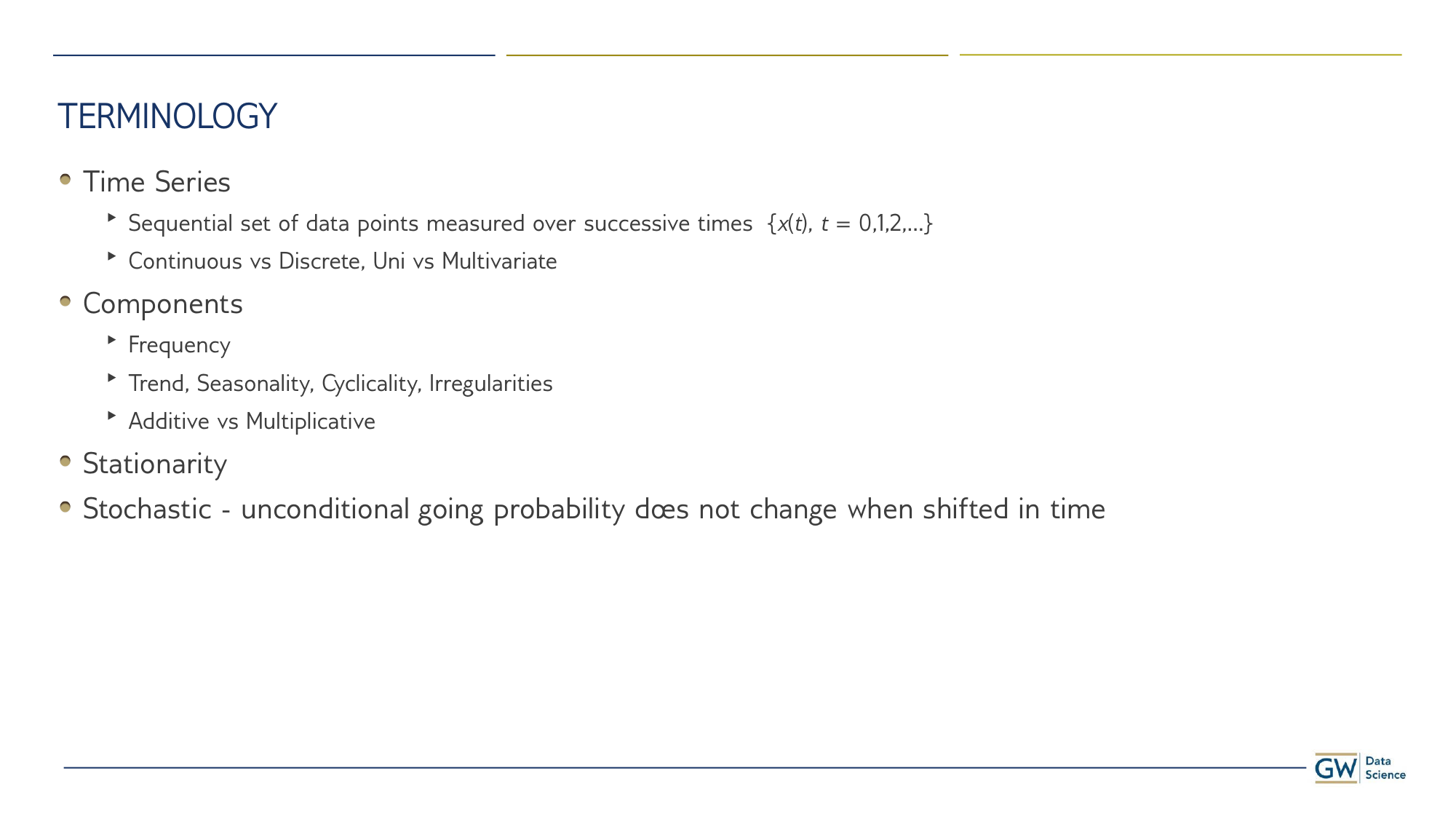

# Terminology

Time Series
Sequential set of data points measured over successive times  {x(t), t = 0,1,2,...}
Continuous vs Discrete, Uni vs Multivariate
Components
Frequency
Trend, Seasonality, Cyclicality, Irregularities
Additive vs Multiplicative
Stationarity
Stochastic - unconditional going probability does not change when shifted in time

5